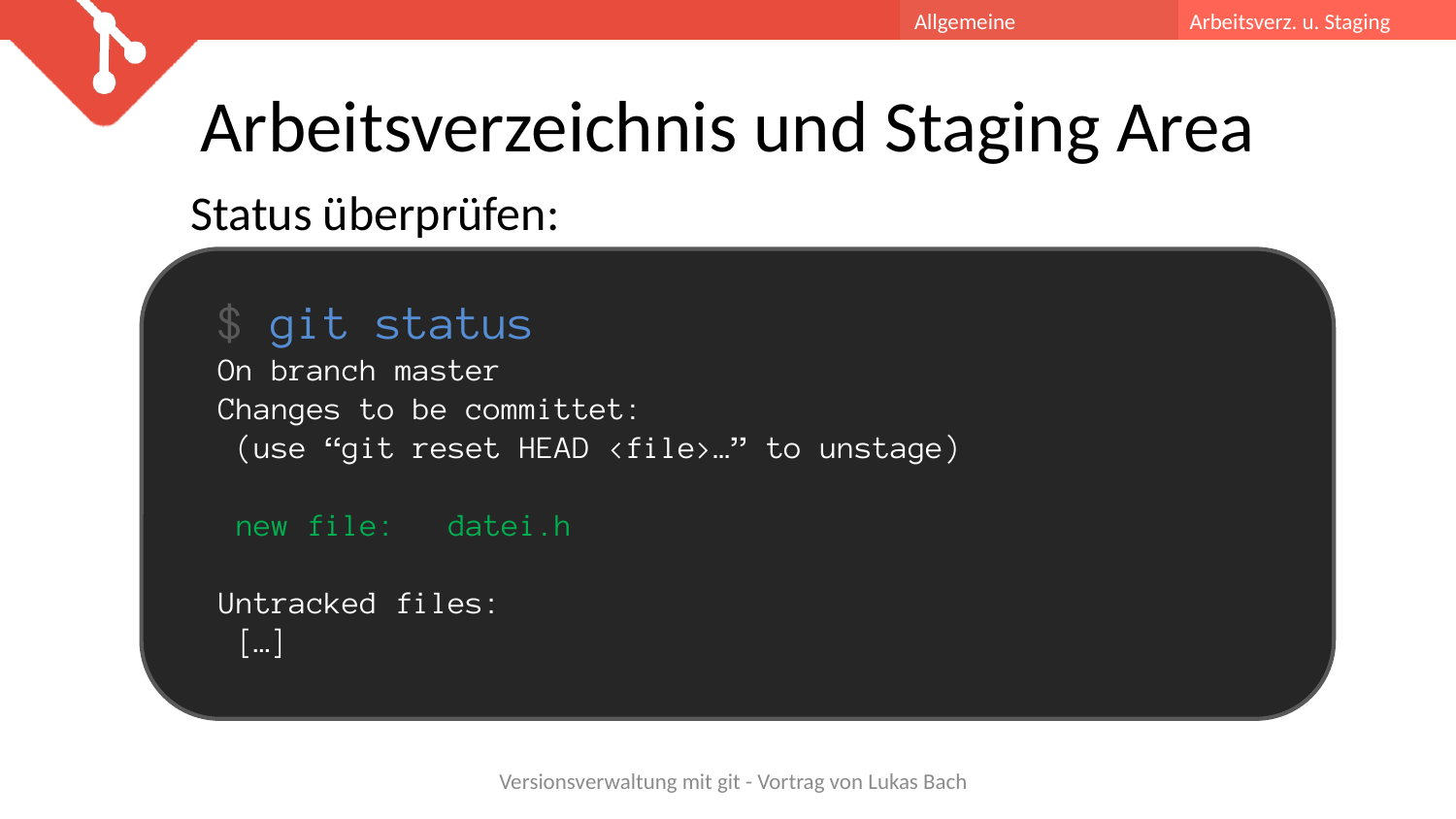

Allgemeine Funktionsweise

Arbeitsverz. u. Staging Area

# Arbeitsverzeichnis und Staging Area
Status überprüfen:

$ git status
On branch master
Changes to be committet:
 (use “git reset HEAD <file>…” to unstage)

 new file:   datei.h

Untracked files:
 […]
Versionsverwaltung mit git - Vortrag von Lukas Bach